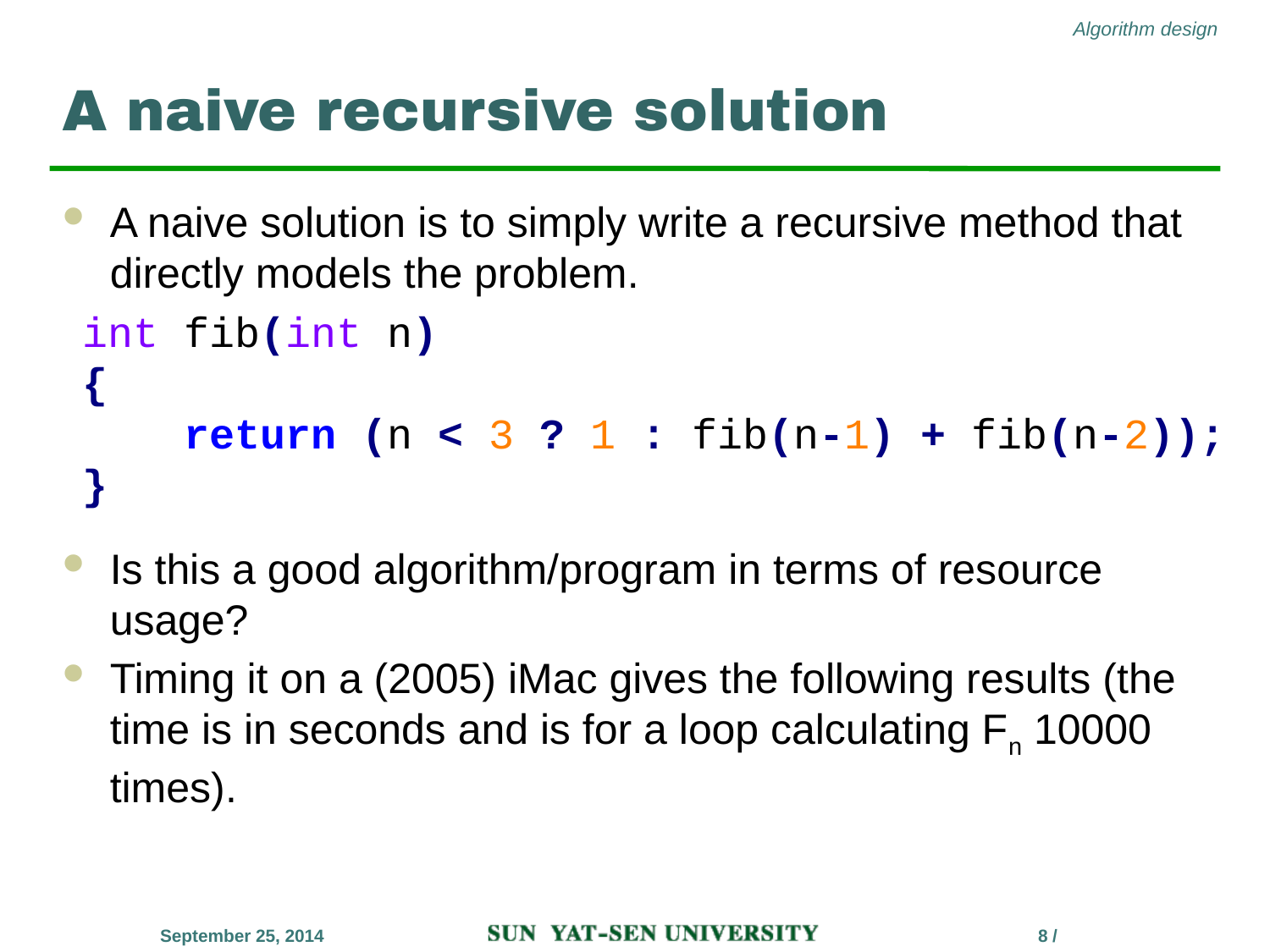

# A naive recursive solution
A naive solution is to simply write a recursive method that directly models the problem.

Is this a good algorithm/program in terms of resource usage?
Timing it on a (2005) iMac gives the following results (the time is in seconds and is for a loop calculating Fn 10000 times).
int fib(int n)
{
    return (n < 3 ? 1 : fib(n-1) + fib(n-2));
}